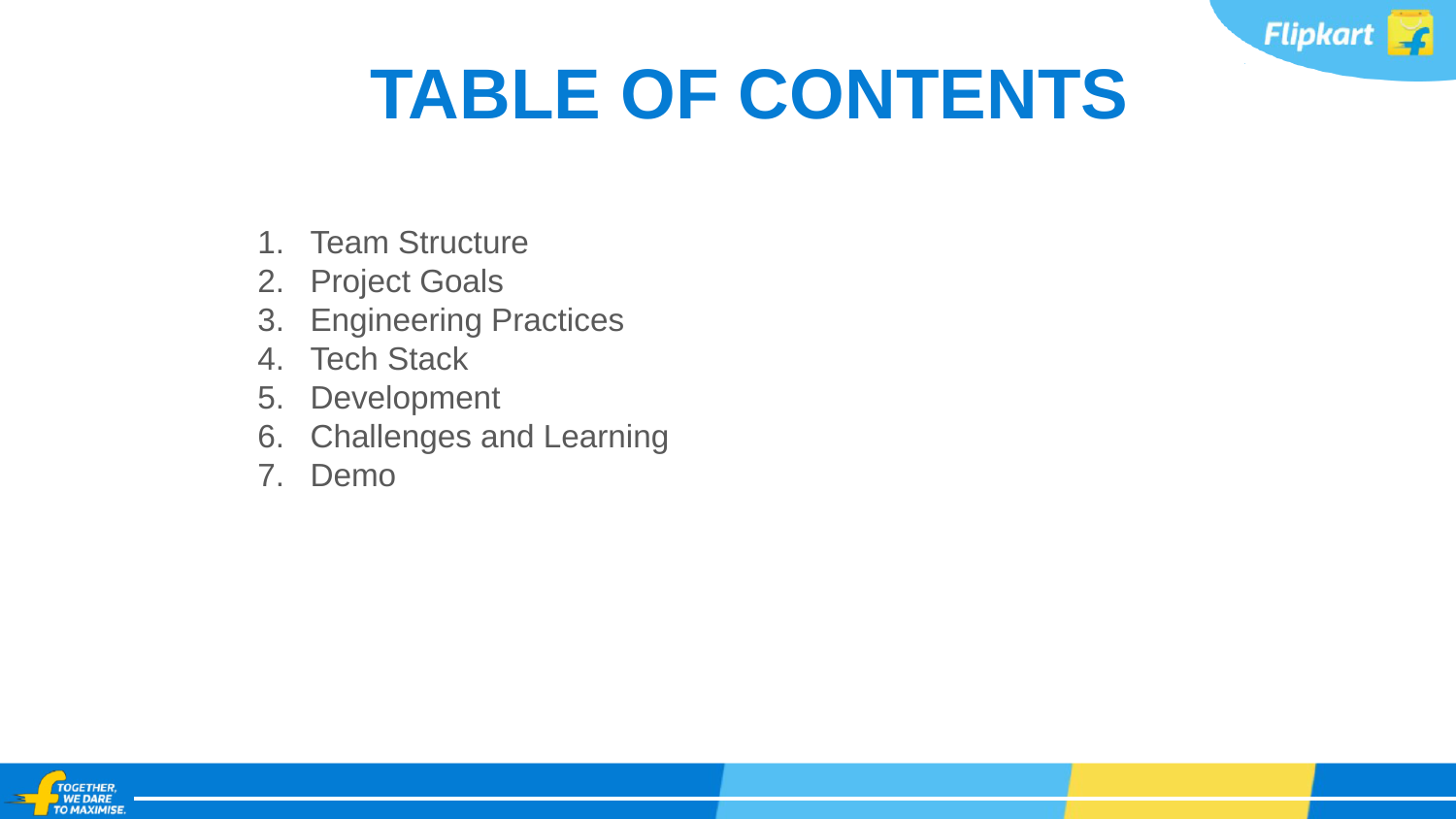

TABLE OF CONTENTS

Team Structure
Project Goals
Engineering Practices
Tech Stack
Development
Challenges and Learning
Demo